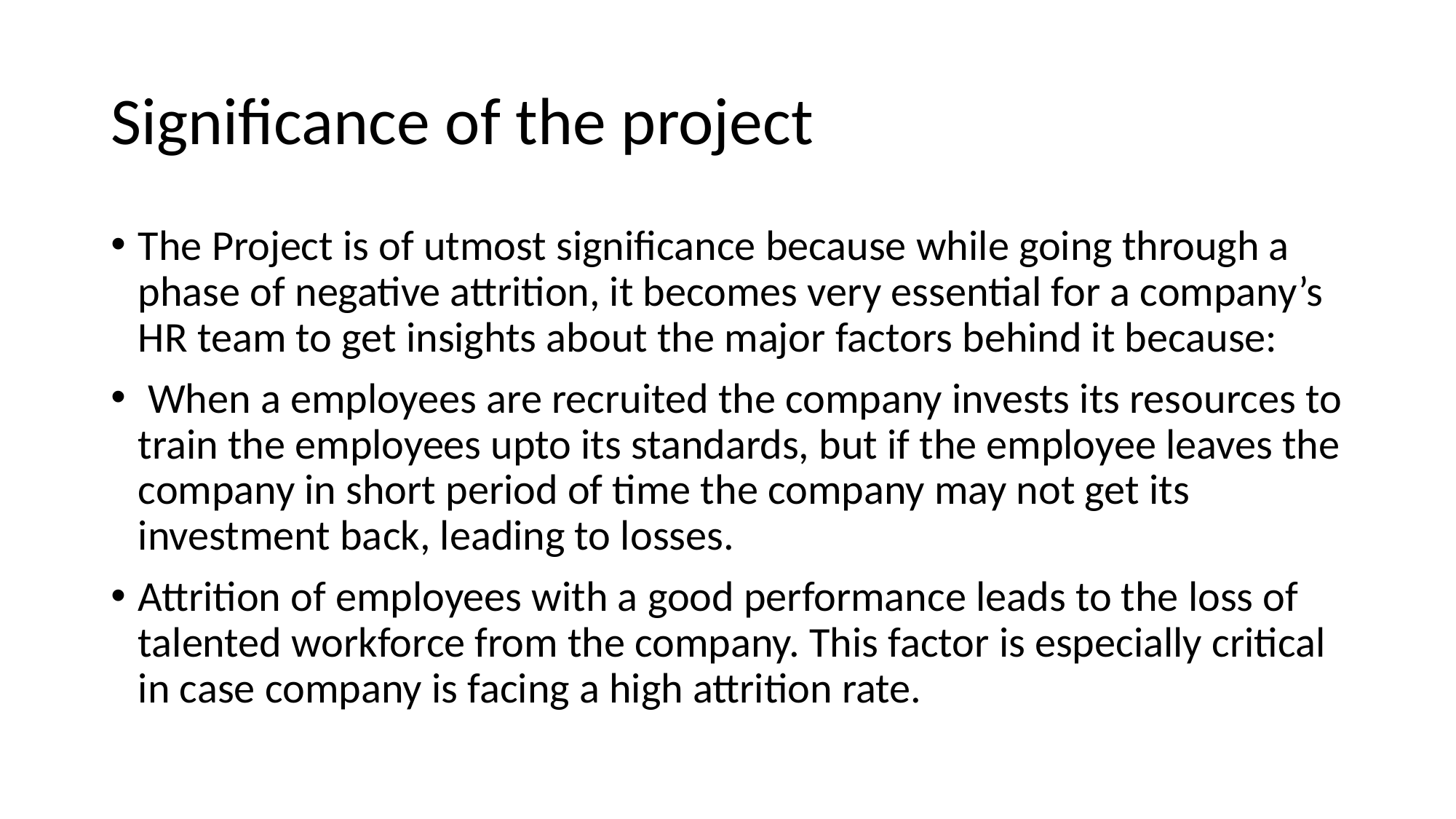

# Significance of the project
The Project is of utmost significance because while going through a   phase of negative attrition, it becomes very essential for a company’s HR team to get insights about the major factors behind it because:
 When a employees are recruited the company invests its resources to train the employees upto its standards, but if the employee leaves the company in short period of time the company may not get its investment back, leading to losses.
Attrition of employees with a good performance leads to the loss of talented workforce from the company. This factor is especially critical in case company is facing a high attrition rate.